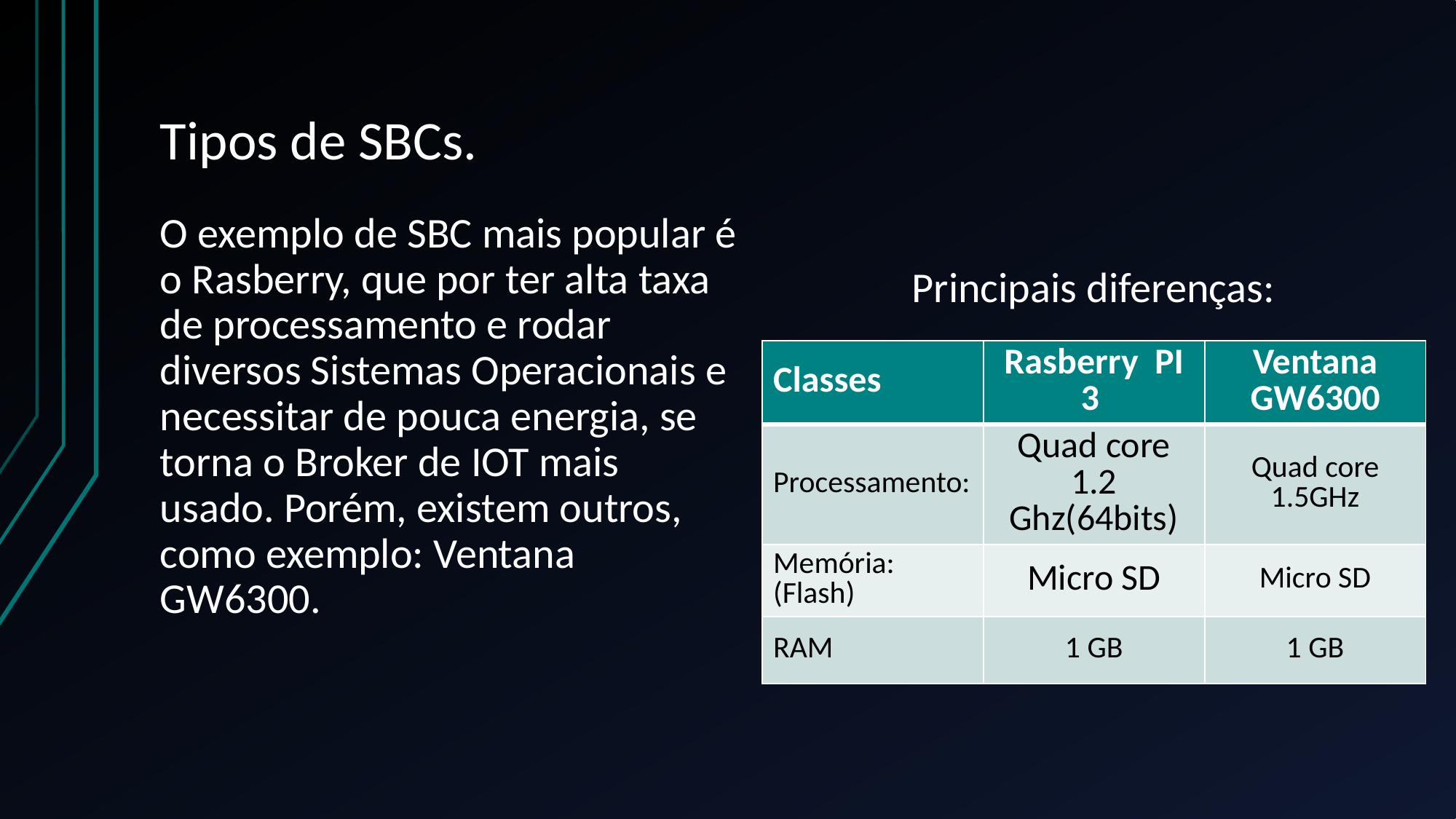

# Tipos de SBCs.
O exemplo de SBC mais popular é o Rasberry, que por ter alta taxa de processamento e rodar diversos Sistemas Operacionais e necessitar de pouca energia, se torna o Broker de IOT mais usado. Porém, existem outros, como exemplo: Ventana GW6300.
Principais diferenças:
| Classes | Rasberry PI 3 | Ventana GW6300 |
| --- | --- | --- |
| Processamento: | Quad core 1.2 Ghz(64bits) | Quad core 1.5GHz |
| Memória: (Flash) | Micro SD | Micro SD |
| RAM | 1 GB | 1 GB |